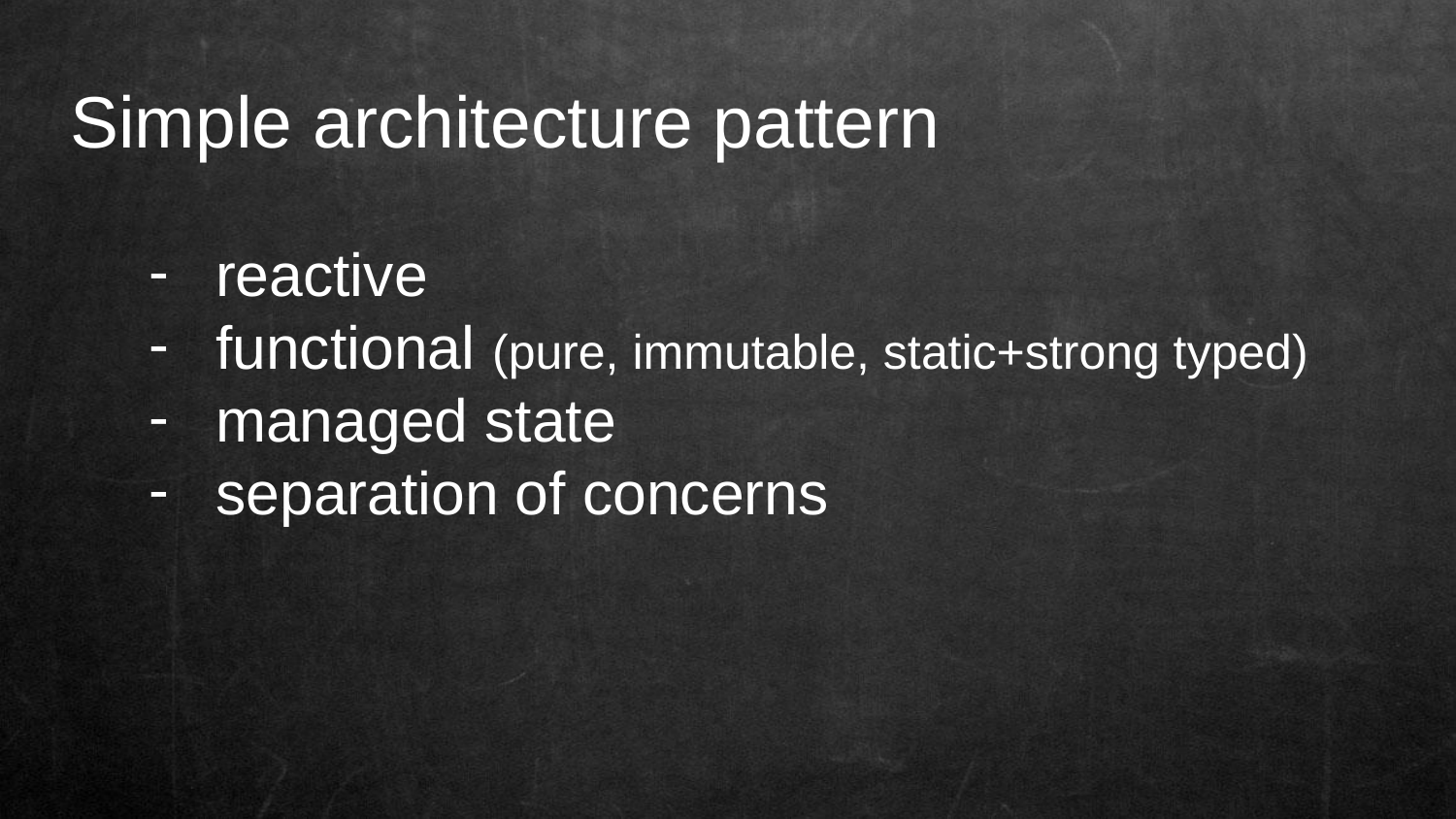

Simple architecture pattern

reactive
functional (pure, immutable, static+strong typed)
managed state
separation of concerns